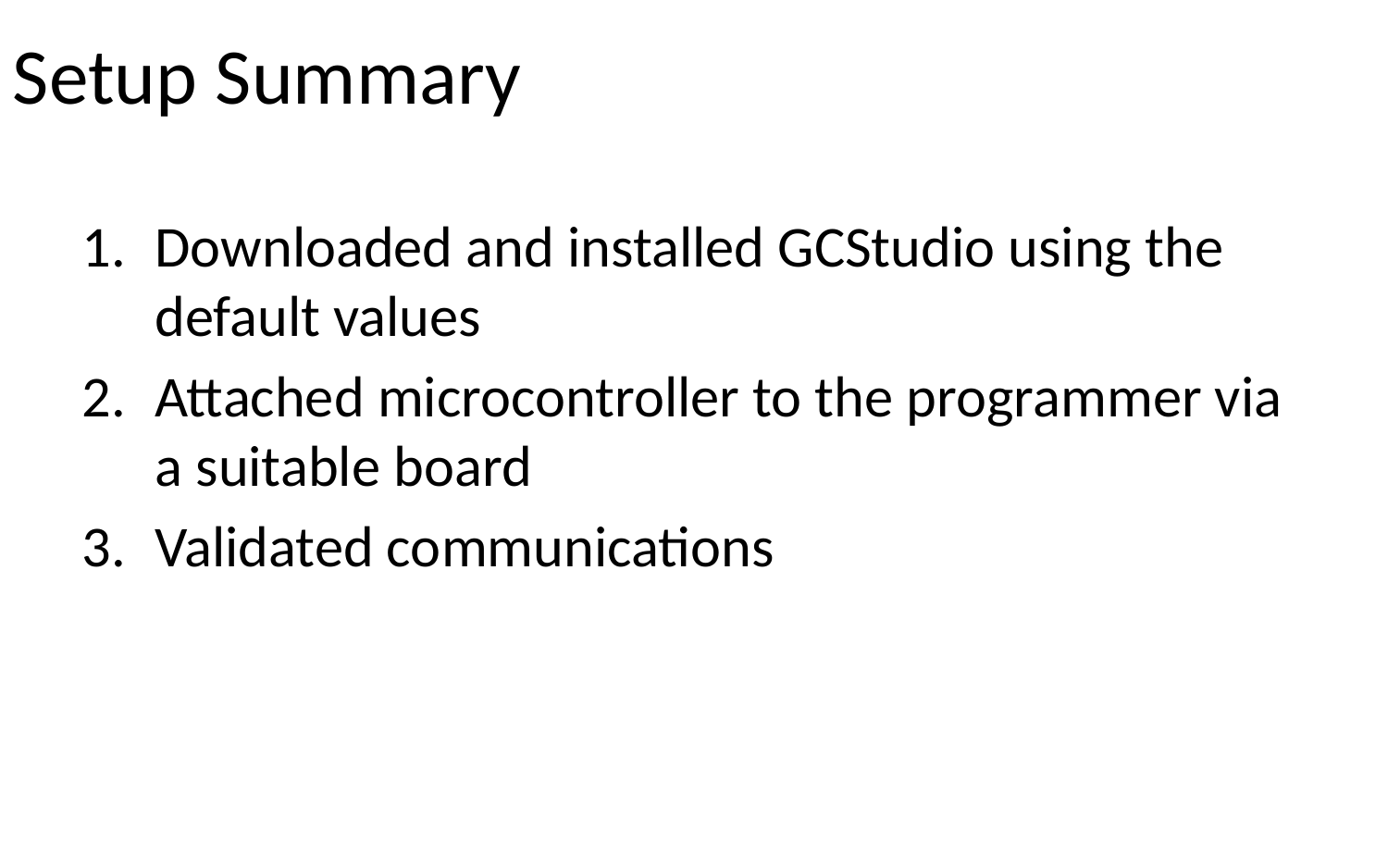

# Setup Summary
Downloaded and installed GCStudio using the default values
Attached microcontroller to the programmer via a suitable board
Validated communications